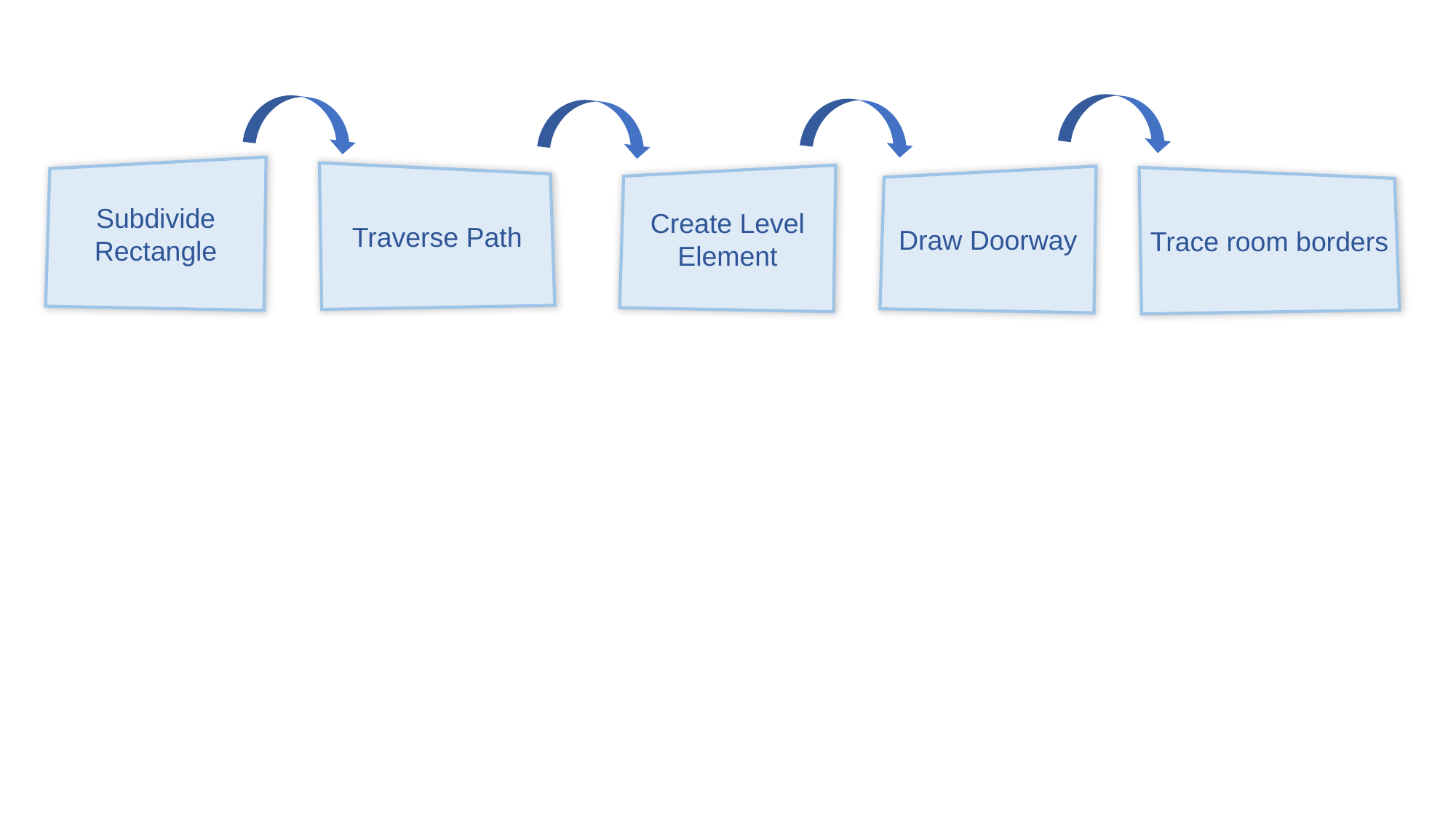

Subdivide Rectangle
Traverse Path
Create Level Element
Draw Doorway
Trace room borders